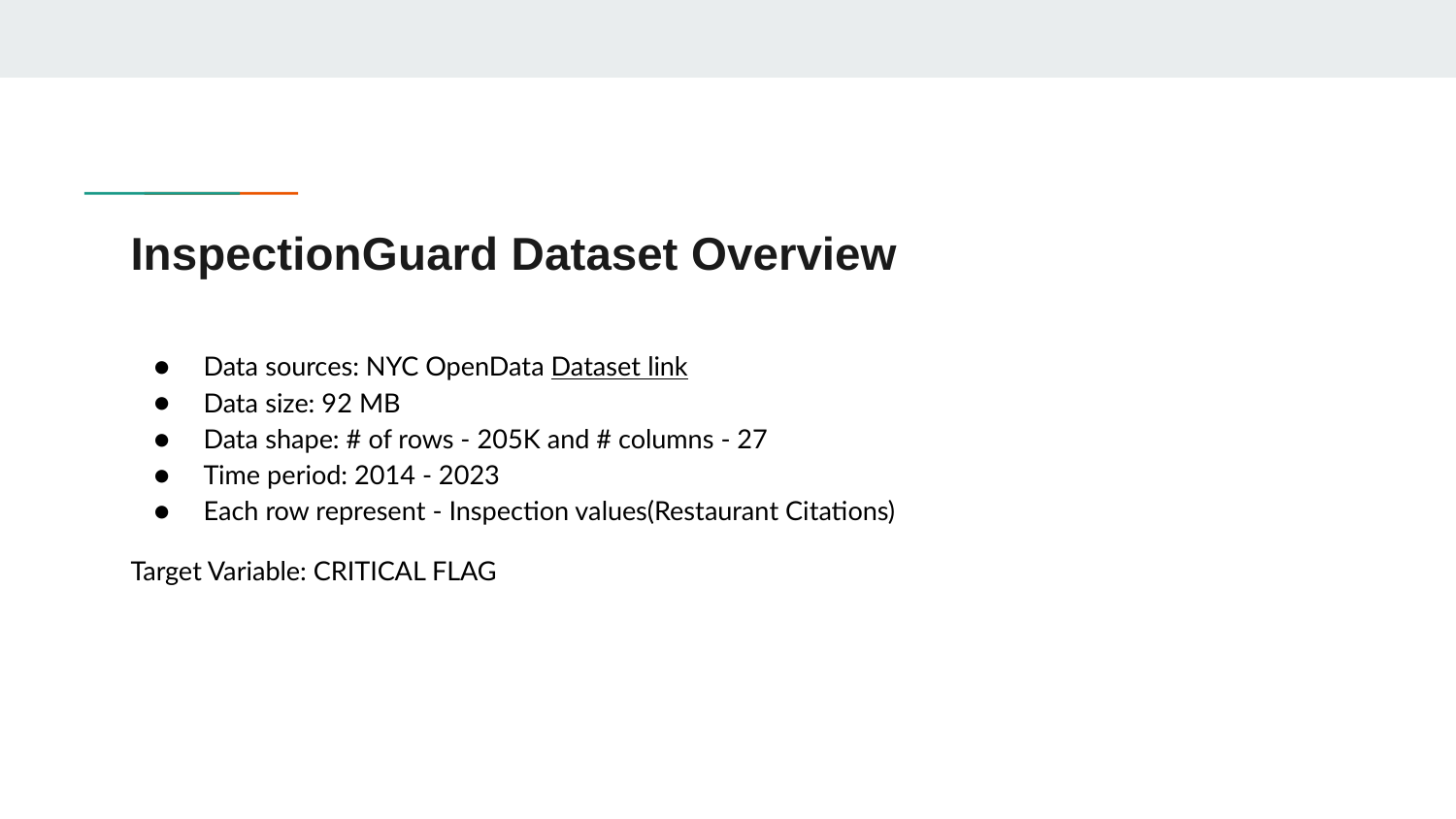

# InspectionGuard Dataset Overview
Data sources: NYC OpenData Dataset link
Data size: 92 MB
Data shape: # of rows - 205K and # columns - 27
Time period: 2014 - 2023
Each row represent - Inspection values(Restaurant Citations)
Target Variable: CRITICAL FLAG